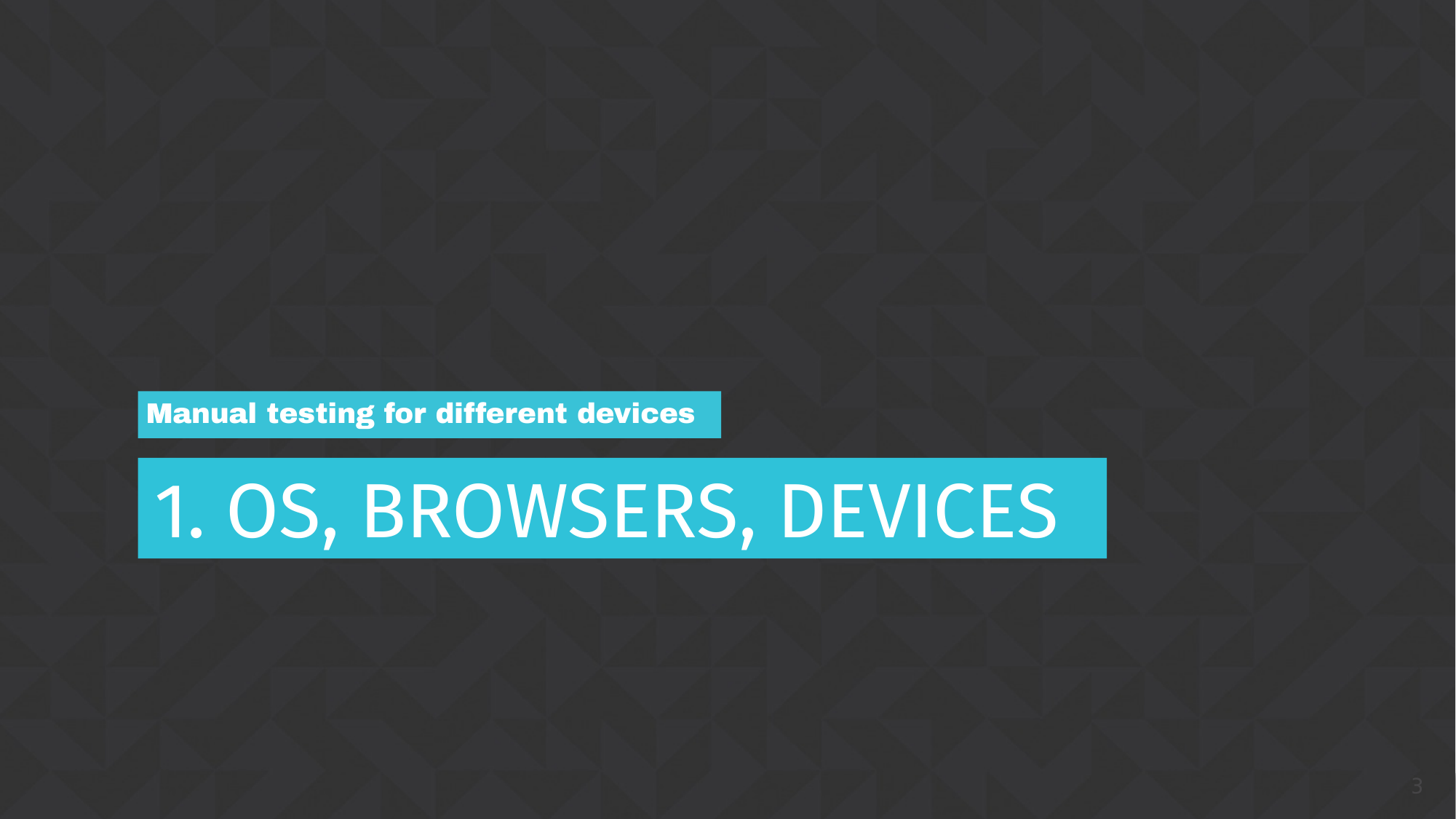

Manual testing for different devices

# 1. OS, Browsers, devices
3